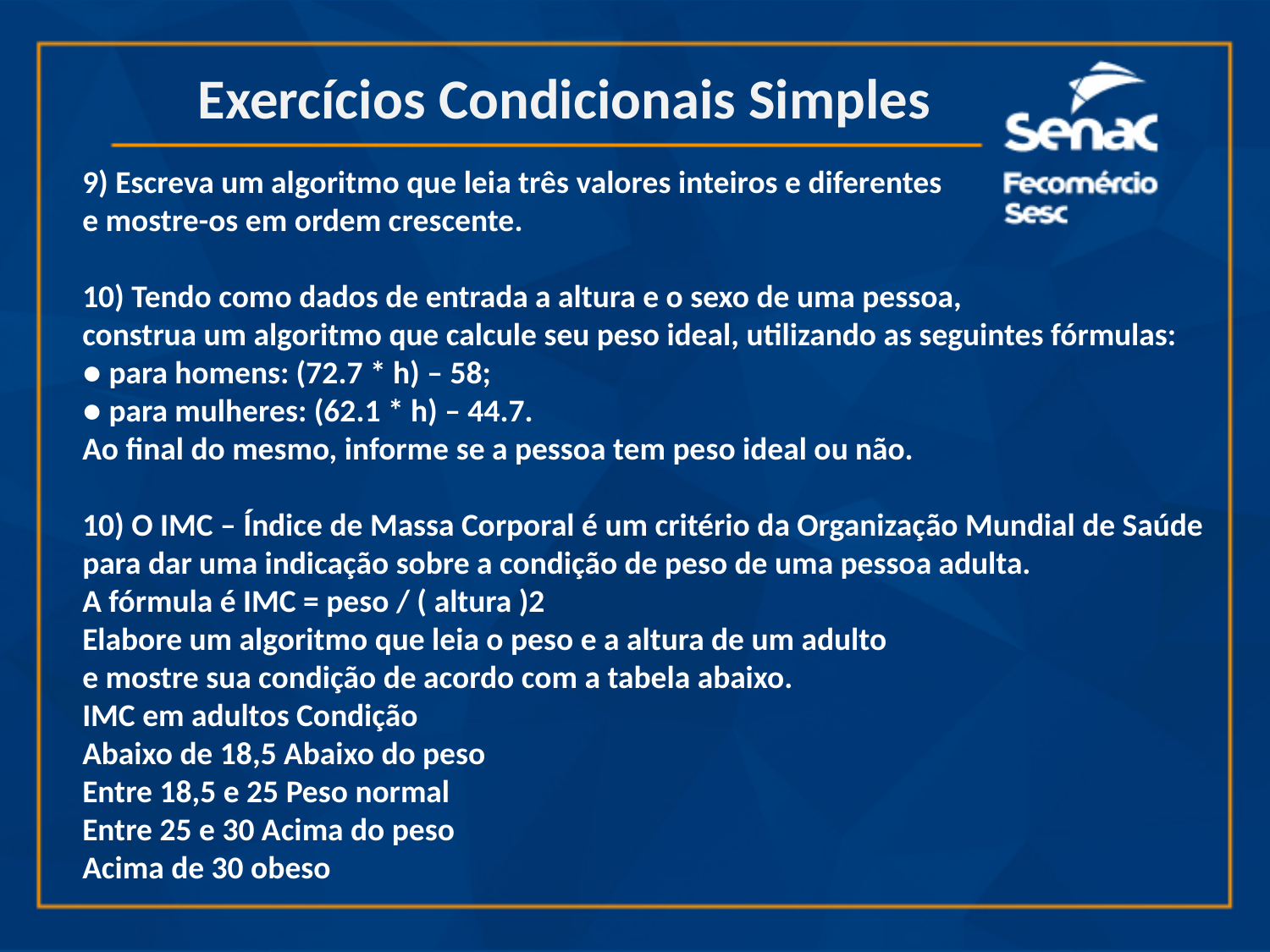

Exercícios Condicionais Simples

9) Escreva um algoritmo que leia três valores inteiros e diferentes
e mostre-os em ordem crescente.

10) Tendo como dados de entrada a altura e o sexo de uma pessoa,
construa um algoritmo que calcule seu peso ideal, utilizando as seguintes fórmulas:
● para homens: (72.7 * h) – 58;
● para mulheres: (62.1 * h) – 44.7.
Ao final do mesmo, informe se a pessoa tem peso ideal ou não.

10) O IMC – Índice de Massa Corporal é um critério da Organização Mundial de Saúde
para dar uma indicação sobre a condição de peso de uma pessoa adulta.
A fórmula é IMC = peso / ( altura )2
Elabore um algoritmo que leia o peso e a altura de um adulto
e mostre sua condição de acordo com a tabela abaixo.
IMC em adultos Condição
Abaixo de 18,5 Abaixo do peso
Entre 18,5 e 25 Peso normal
Entre 25 e 30 Acima do peso
Acima de 30 obeso